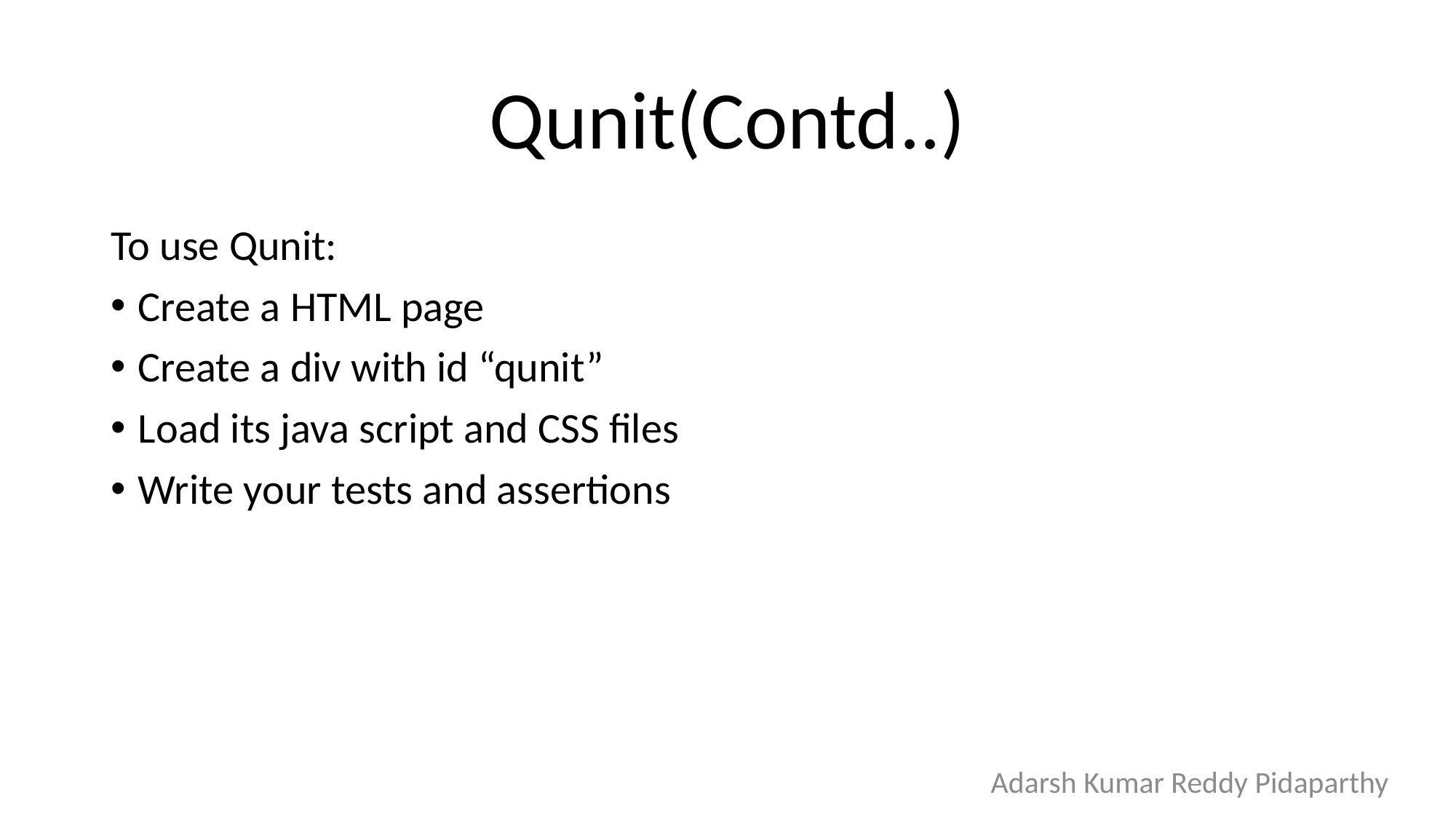

# Qunit(Contd..)
To use Qunit:
Create a HTML page
Create a div with id “qunit”
Load its java script and CSS files
Write your tests and assertions
Adarsh Kumar Reddy Pidaparthy